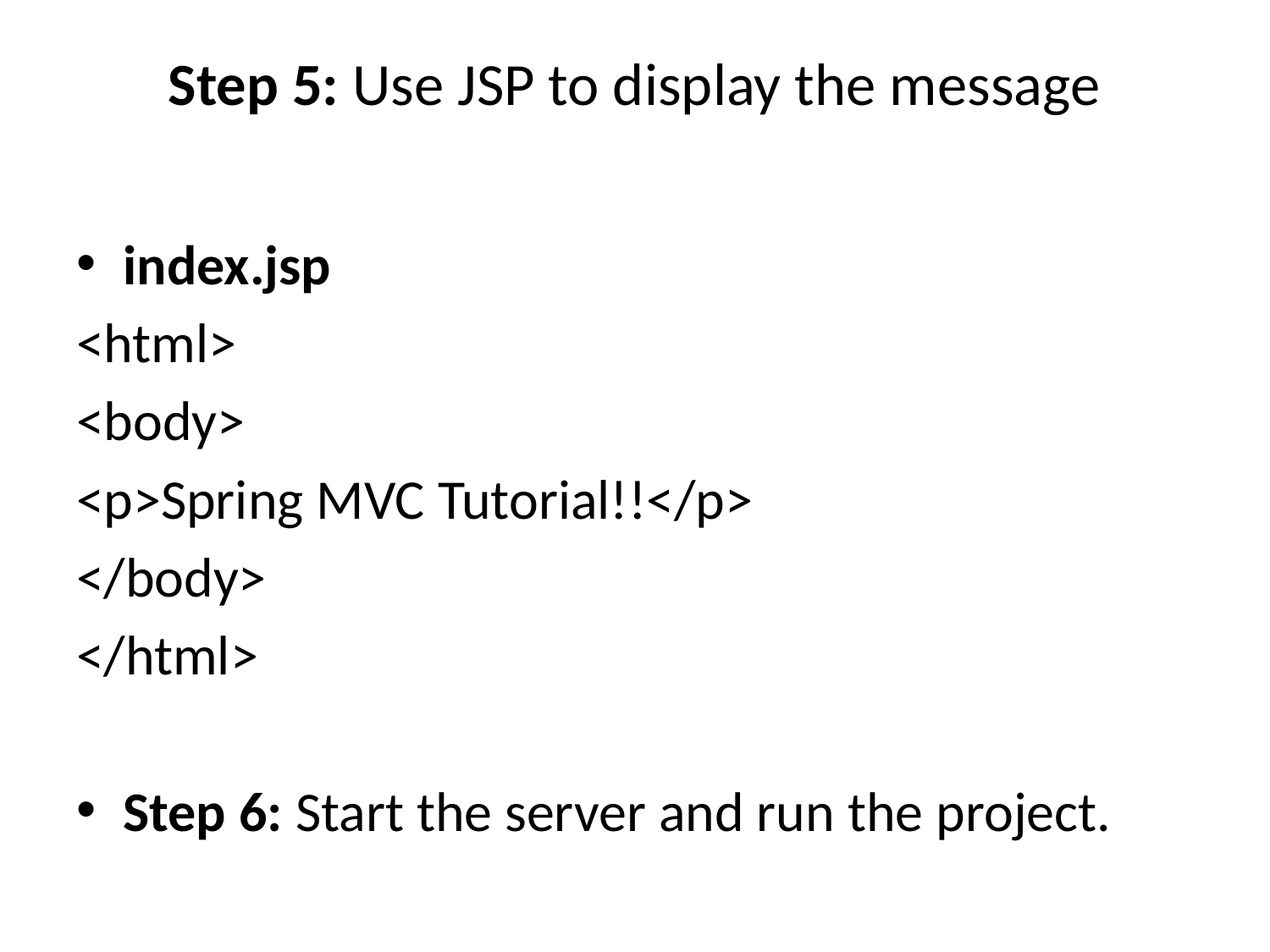

# Step 5: Use JSP to display the message
index.jsp
<html>
<body>
<p>Spring MVC Tutorial!!</p>
</body>
</html>

Step 6: Start the server and run the project.